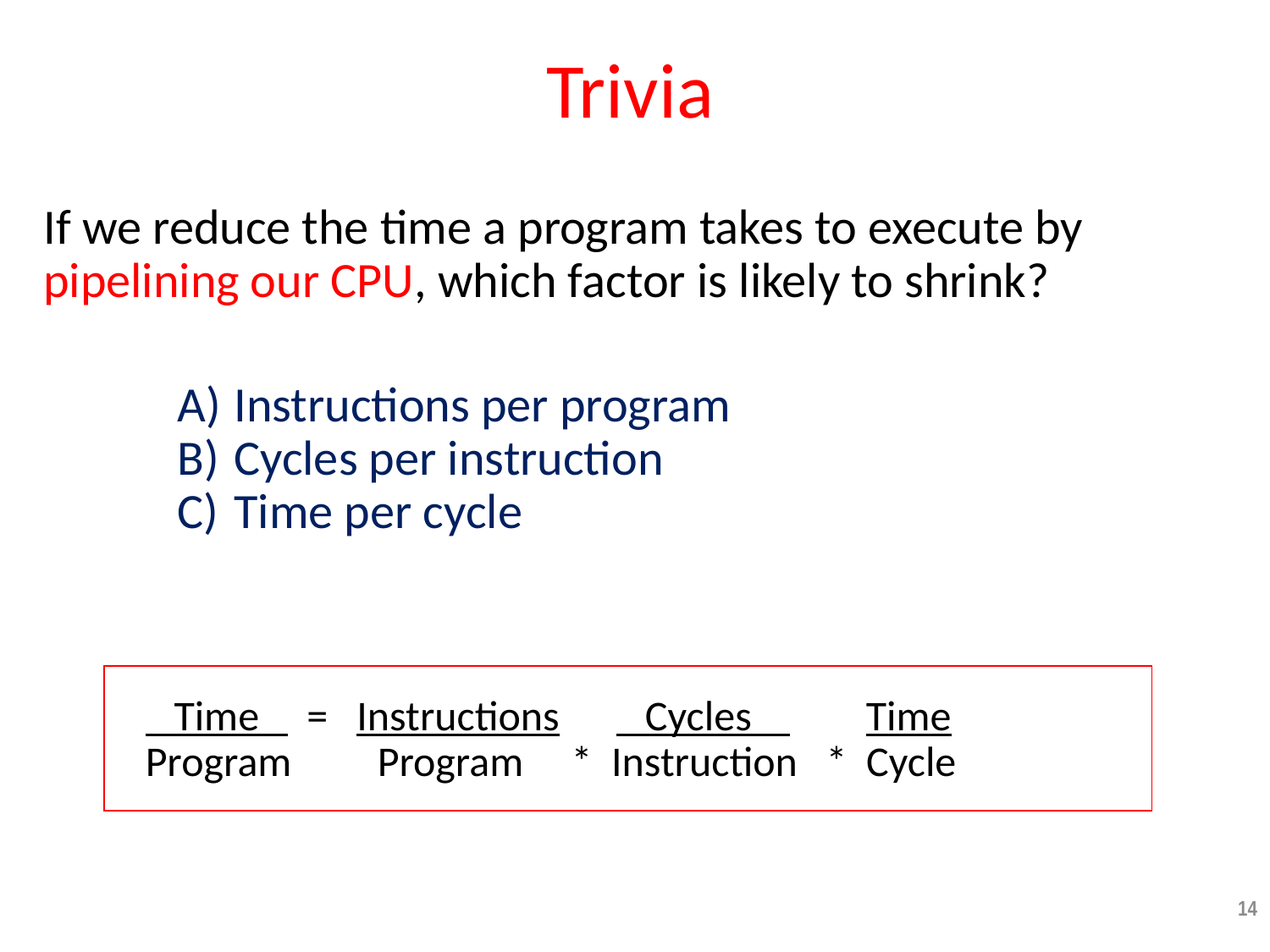

# Trivia
If we reduce the time a program takes to execute by pipelining our CPU, which factor is likely to shrink?
Instructions per program
Cycles per instruction
Time per cycle
      Time     =   Instructions         Cycles            Time
   Program         Program     *  Instruction   *  Cycle
14